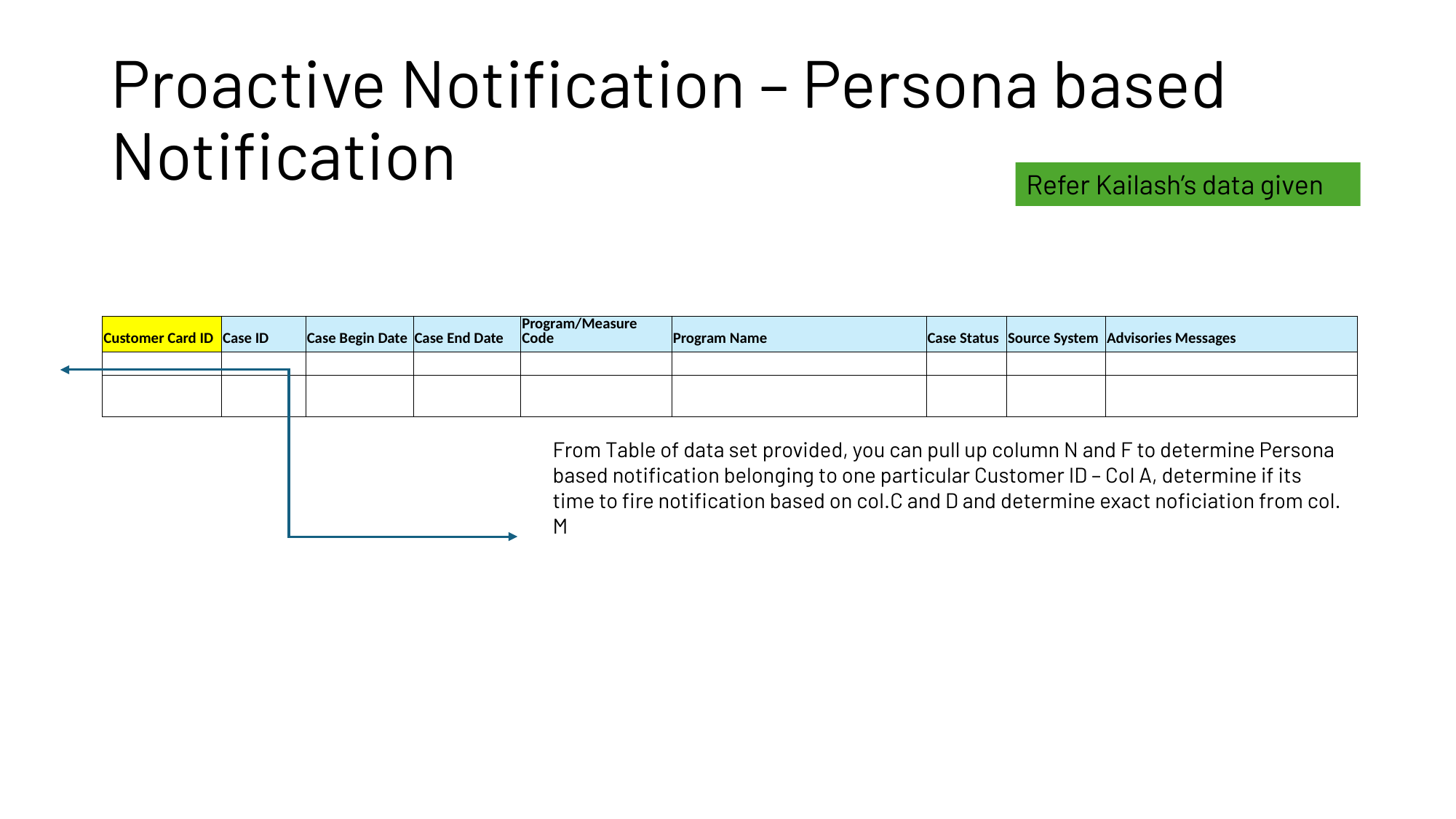

# Proactive Notification – Persona based Notification
Refer Kailash’s data given
| Customer Card ID | Case ID | Case Begin Date | Case End Date | Program/Measure Code | Program Name | Case Status | Source System | Advisories Messages |
| --- | --- | --- | --- | --- | --- | --- | --- | --- |
|  |  |  |  |  |  |  |  |  |
|  |  |  |  |  |  |  |  |  |
From Table of data set provided, you can pull up column N and F to determine Persona based notification belonging to one particular Customer ID – Col A, determine if its time to fire notification based on col.C and D and determine exact noficiation from col. M